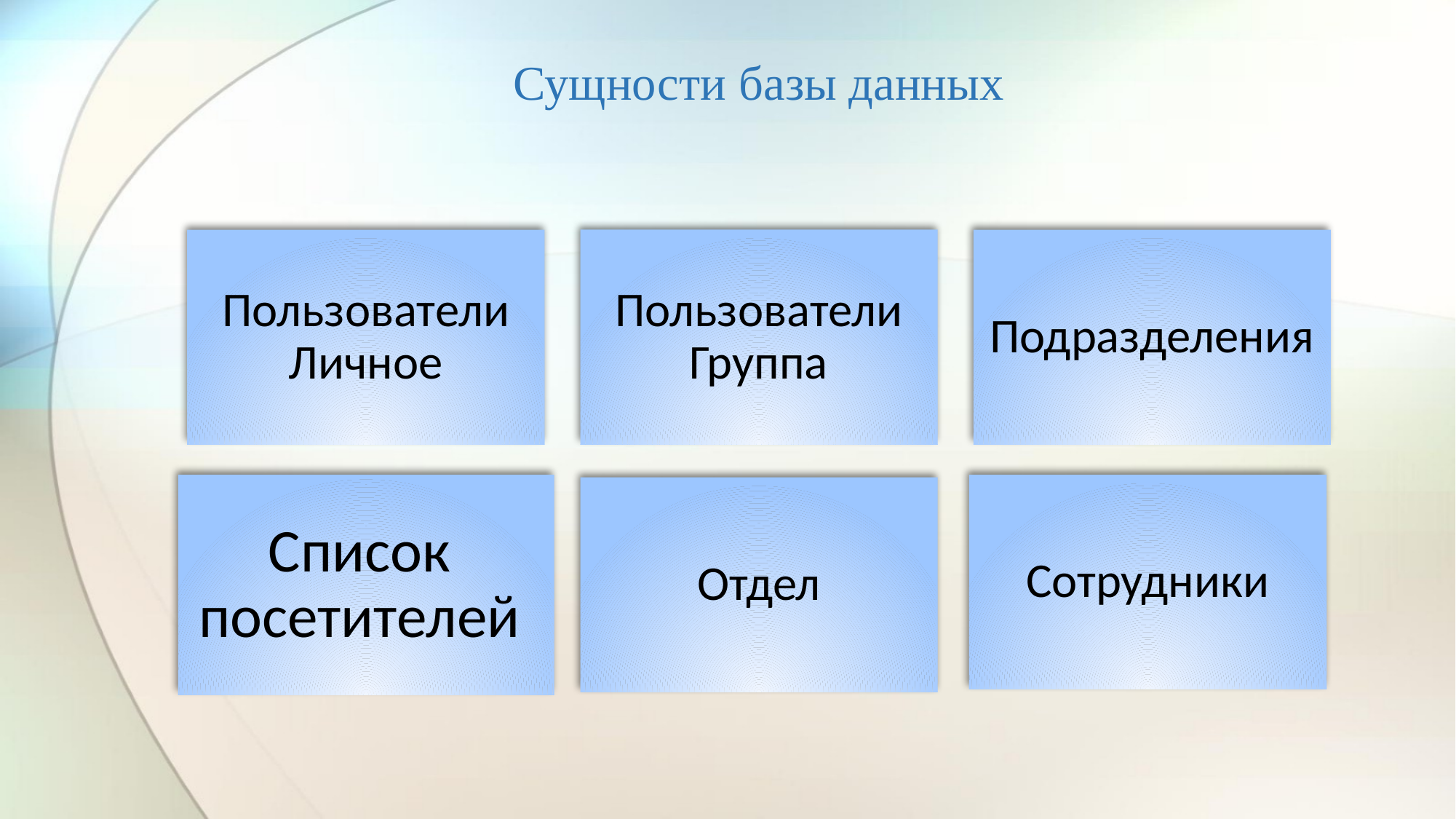

# Сущности базы данных
Пользователи Личное
Пользователи Группа
Подразделения
Отдел
Сотрудники

Список посетителей